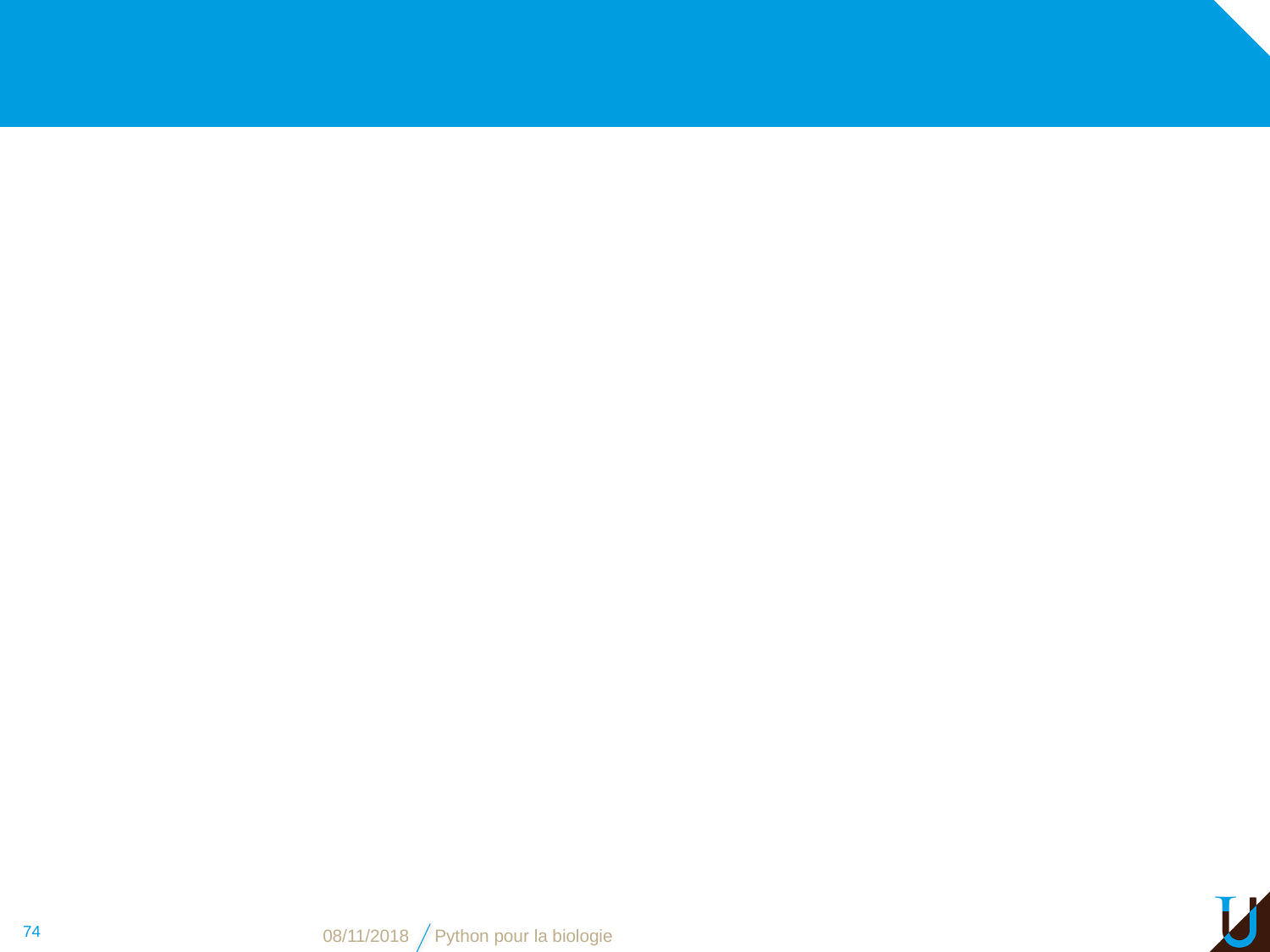

#

74
08/11/2018
Python pour la biologie